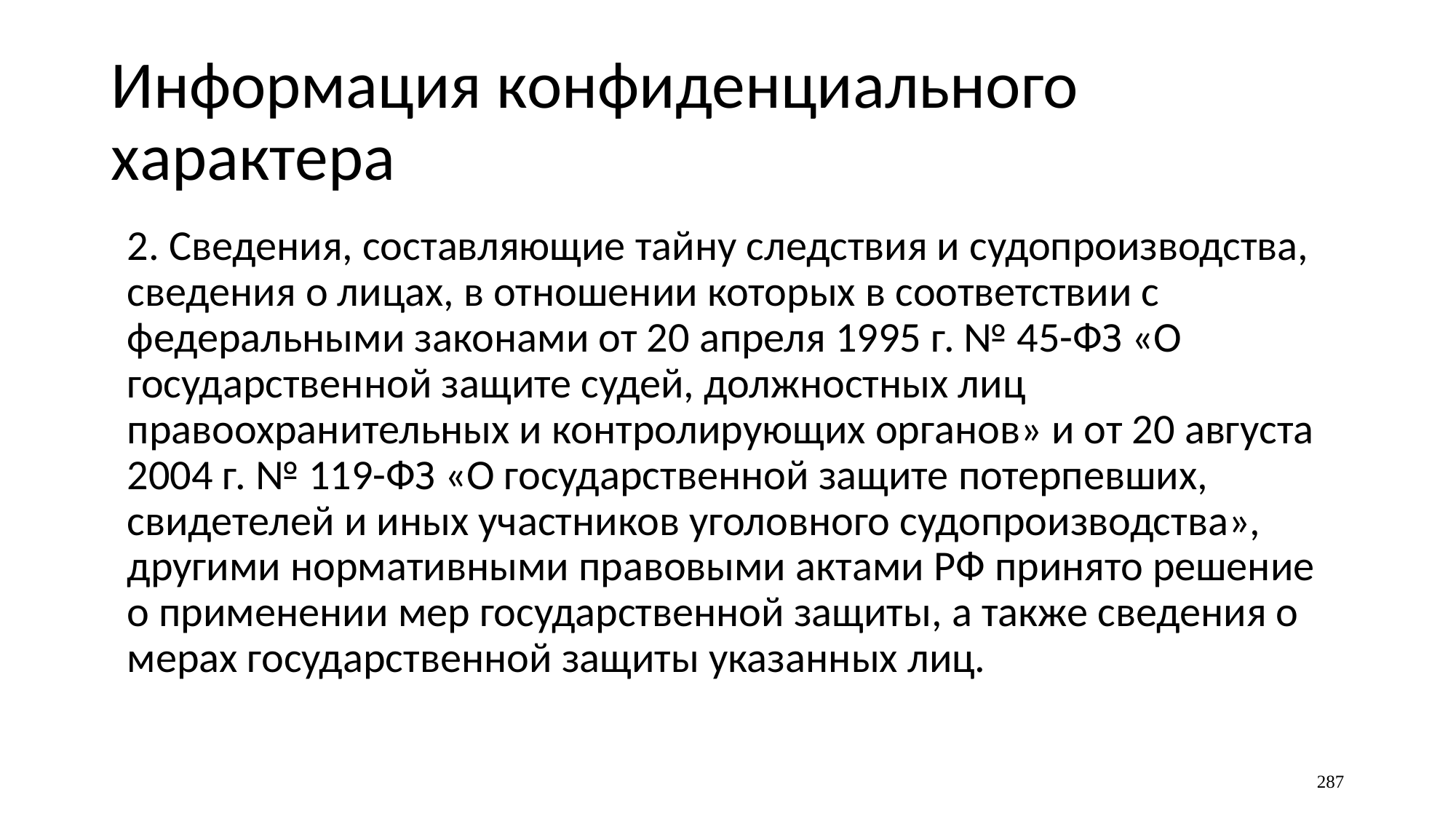

# Информация конфиденциального характера
2. Сведения, составляющие тайну следствия и судопроизводства, сведения о лицах, в отношении которых в соответствии с федеральными законами от 20 апреля 1995 г. № 45-ФЗ «О государственной защите судей, должностных лиц правоохранительных и контролирующих органов» и от 20 августа 2004 г. № 119-ФЗ «О государственной защите потерпевших, свидетелей и иных участников уголовного судопроизводства», другими нормативными правовыми актами РФ принято решение о применении мер государственной защиты, а также сведения о мерах государственной защиты указанных лиц.
287